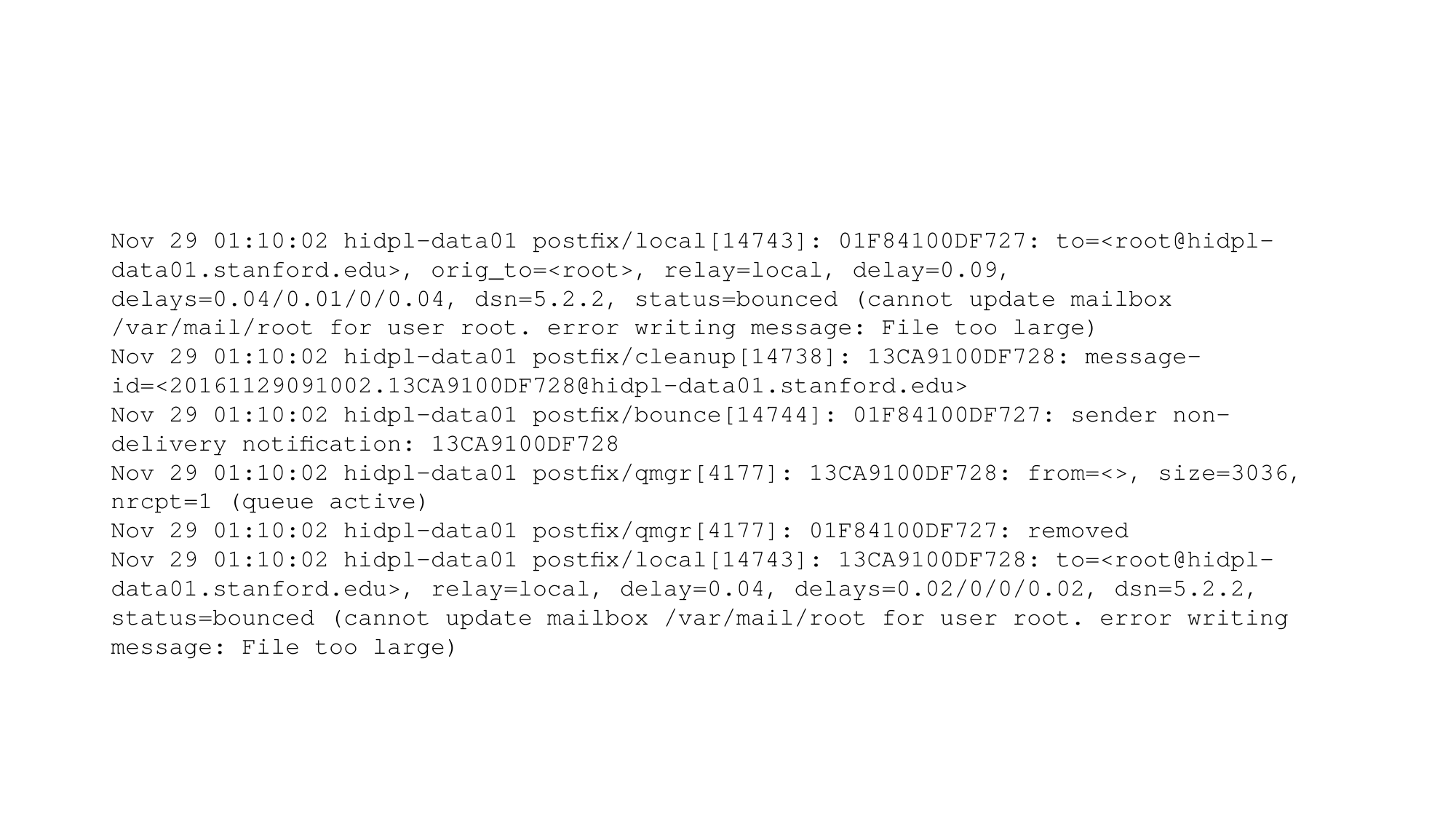

#
Nov 29 01:10:02 hidpl-data01 postfix/local[14743]: 01F84100DF727: to=<root@hidpl-data01.stanford.edu>, orig_to=<root>, relay=local, delay=0.09, delays=0.04/0.01/0/0.04, dsn=5.2.2, status=bounced (cannot update mailbox /var/mail/root for user root. error writing message: File too large)
Nov 29 01:10:02 hidpl-data01 postfix/cleanup[14738]: 13CA9100DF728: message-id=<20161129091002.13CA9100DF728@hidpl-data01.stanford.edu>
Nov 29 01:10:02 hidpl-data01 postfix/bounce[14744]: 01F84100DF727: sender non-delivery notification: 13CA9100DF728
Nov 29 01:10:02 hidpl-data01 postfix/qmgr[4177]: 13CA9100DF728: from=<>, size=3036, nrcpt=1 (queue active)
Nov 29 01:10:02 hidpl-data01 postfix/qmgr[4177]: 01F84100DF727: removed
Nov 29 01:10:02 hidpl-data01 postfix/local[14743]: 13CA9100DF728: to=<root@hidpl-data01.stanford.edu>, relay=local, delay=0.04, delays=0.02/0/0/0.02, dsn=5.2.2, status=bounced (cannot update mailbox /var/mail/root for user root. error writing message: File too large)